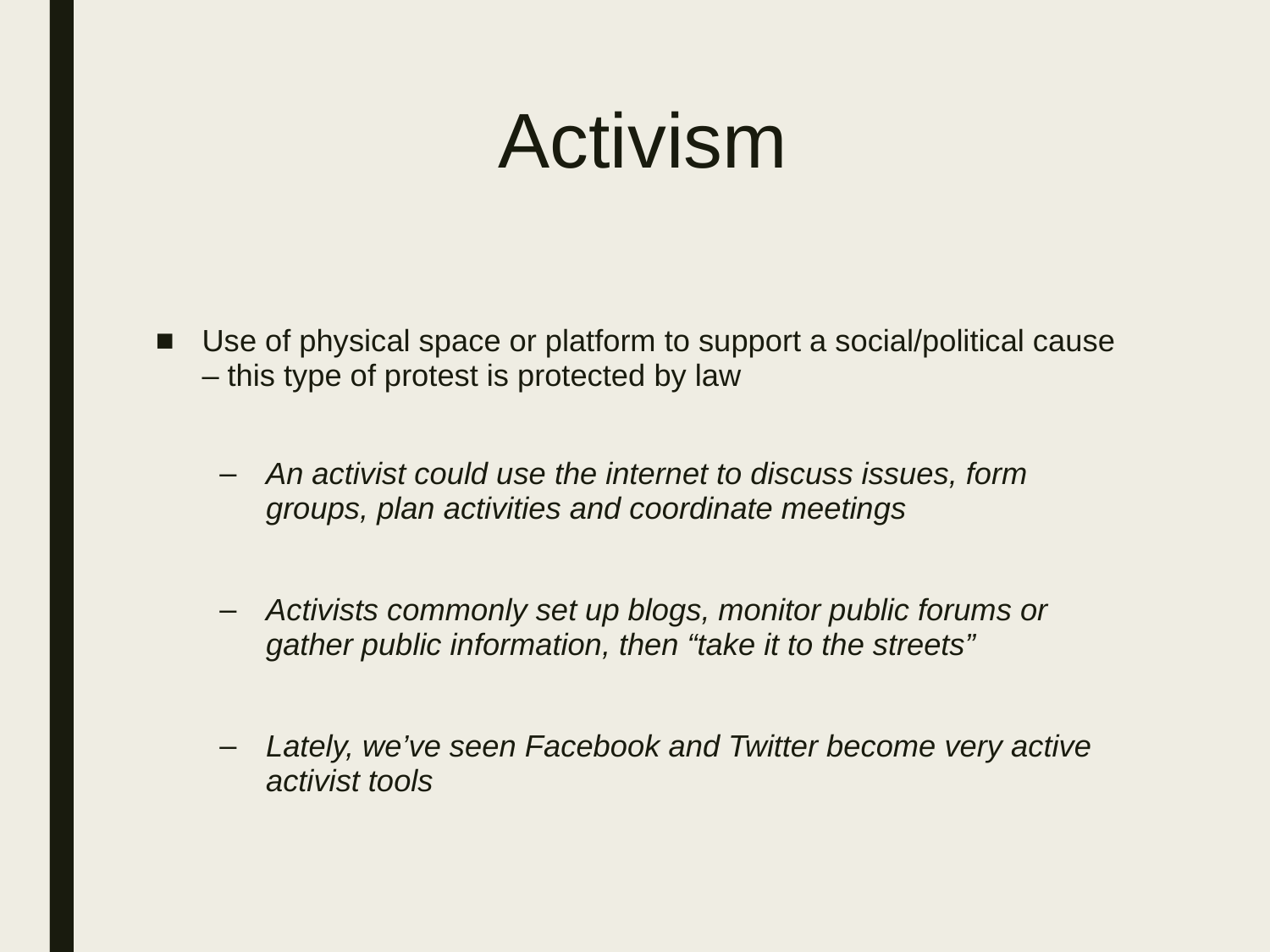

# Activism
Use of physical space or platform to support a social/political cause – this type of protest is protected by law

An activist could use the internet to discuss issues, form groups, plan activities and coordinate meetings

Activists commonly set up blogs, monitor public forums or gather public information, then “take it to the streets”

Lately, we’ve seen Facebook and Twitter become very active activist tools